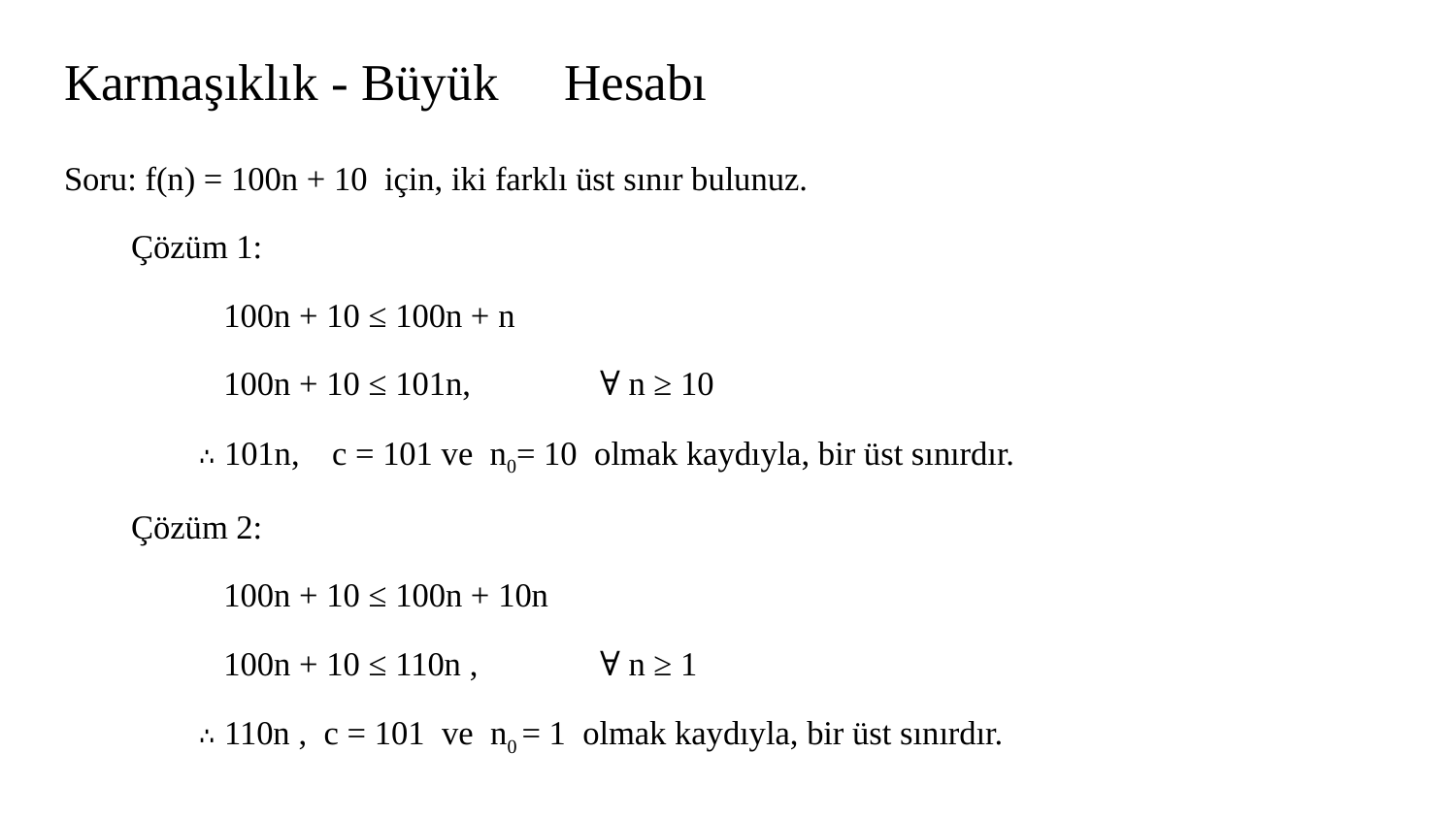

# Karmaşıklık - Büyük 𝛰 Hesabı

Soru: f(n) = 100n + 10  için, iki farklı üst sınır bulunuz.
Çözüm 1:
   100n + 10 ≤ 100n + n
   100n + 10 ≤ 101n, 	∀ n ≥ 10
∴ 101n,	c = 101 ve  n0= 10  olmak kaydıyla, bir üst sınırdır.
Çözüm 2:
   100n + 10 ≤ 100n + 10n
   100n + 10 ≤ 110n , 		∀ n ≥ 1
∴ 110n ,  c = 101  ve  n0 = 1  olmak kaydıyla, bir üst sınırdır.